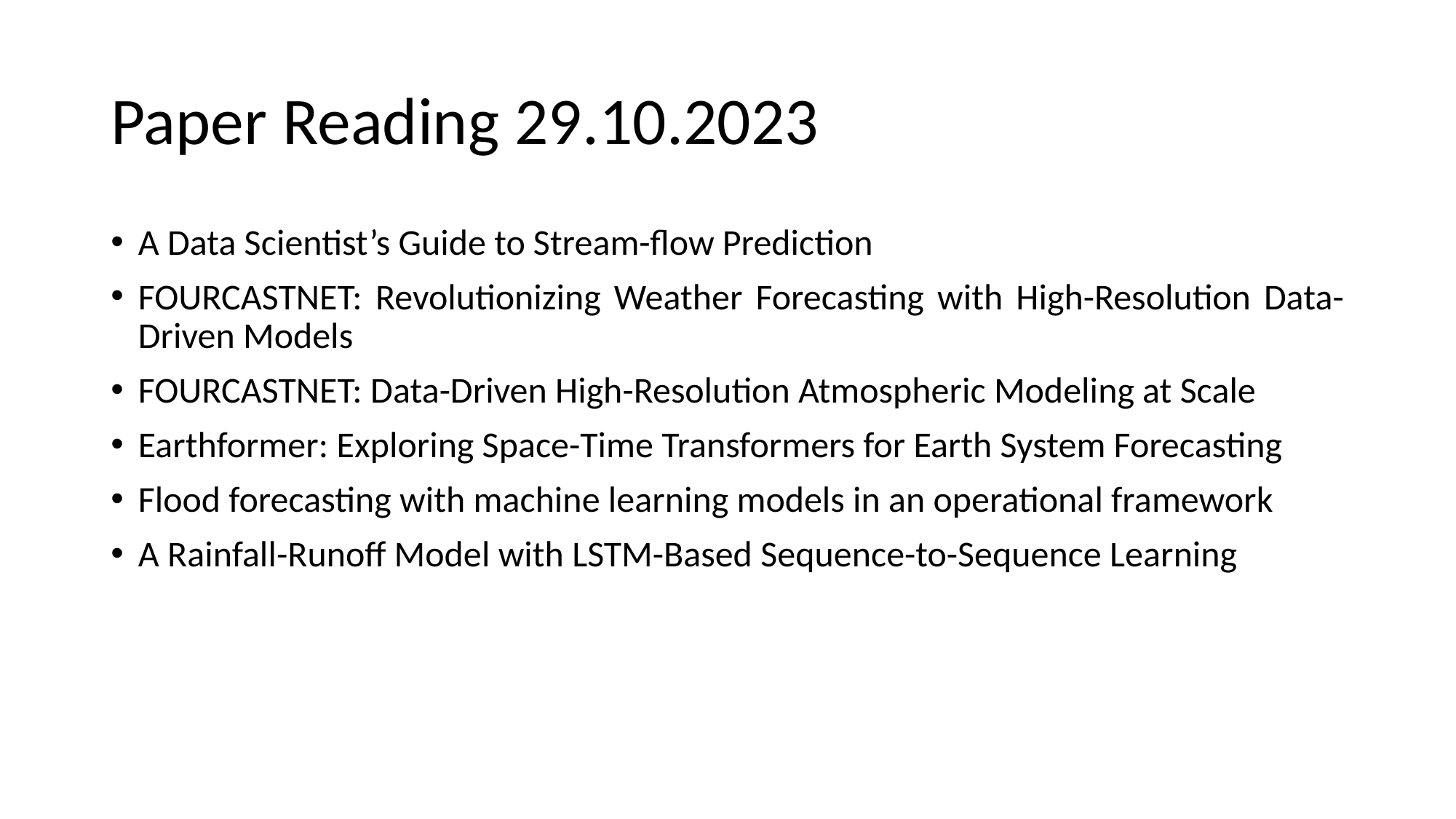

# Paper Reading 29.10.2023
A Data Scientist’s Guide to Stream-flow Prediction
FOURCASTNET: Revolutionizing Weather Forecasting with High-Resolution Data-Driven Models
FOURCASTNET: Data-Driven High-Resolution Atmospheric Modeling at Scale
Earthformer: Exploring Space-Time Transformers for Earth System Forecasting
Flood forecasting with machine learning models in an operational framework
A Rainfall-Runoff Model with LSTM-Based Sequence-to-Sequence Learning